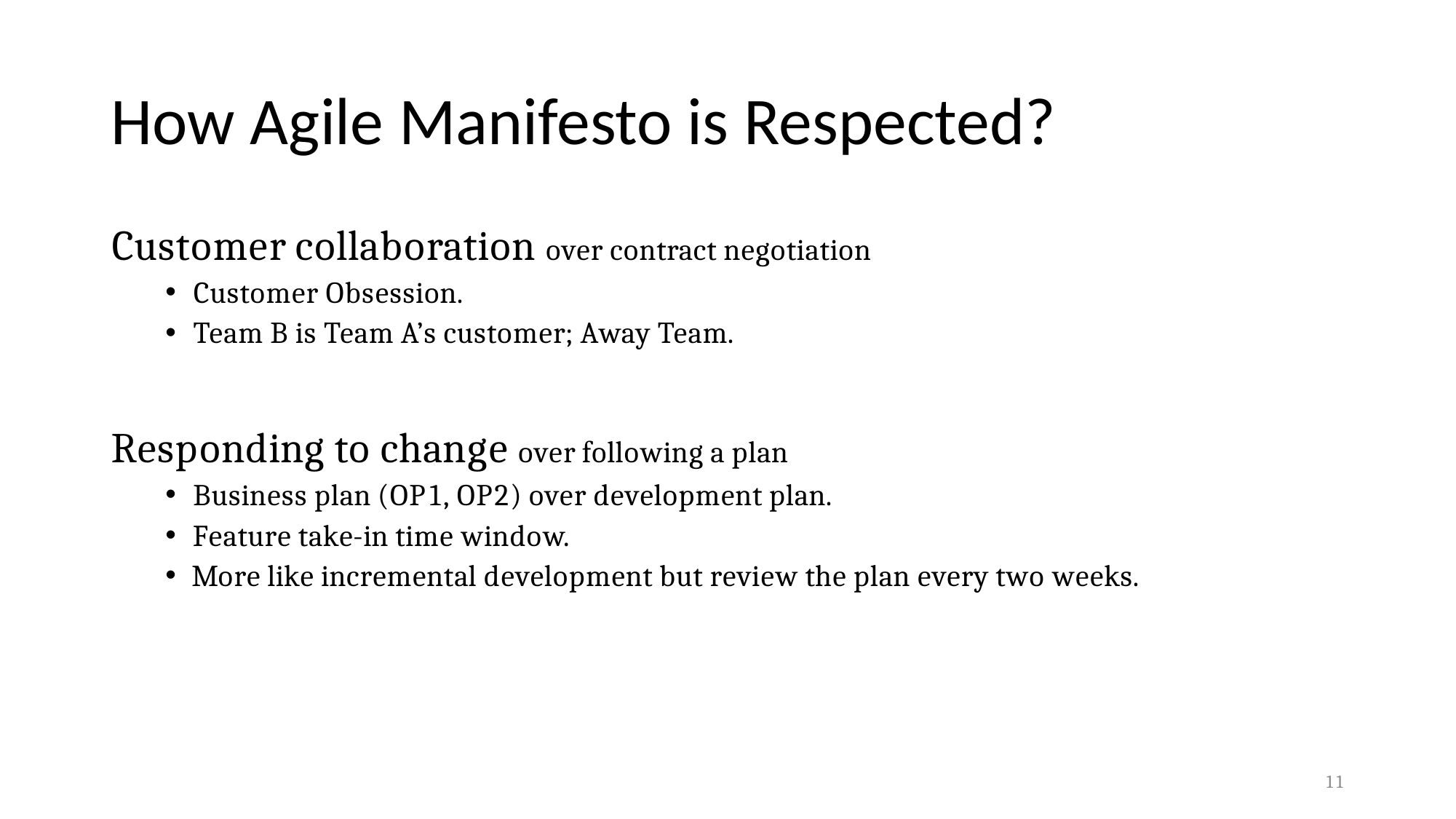

# How Agile Manifesto is Respected?
Customer collaboration over contract negotiation
Customer Obsession.
Team B is Team A’s customer; Away Team.

Responding to change over following a plan
Business plan (OP1, OP2) over development plan.
Feature take-in time window.
More like incremental development but review the plan every two weeks.
11